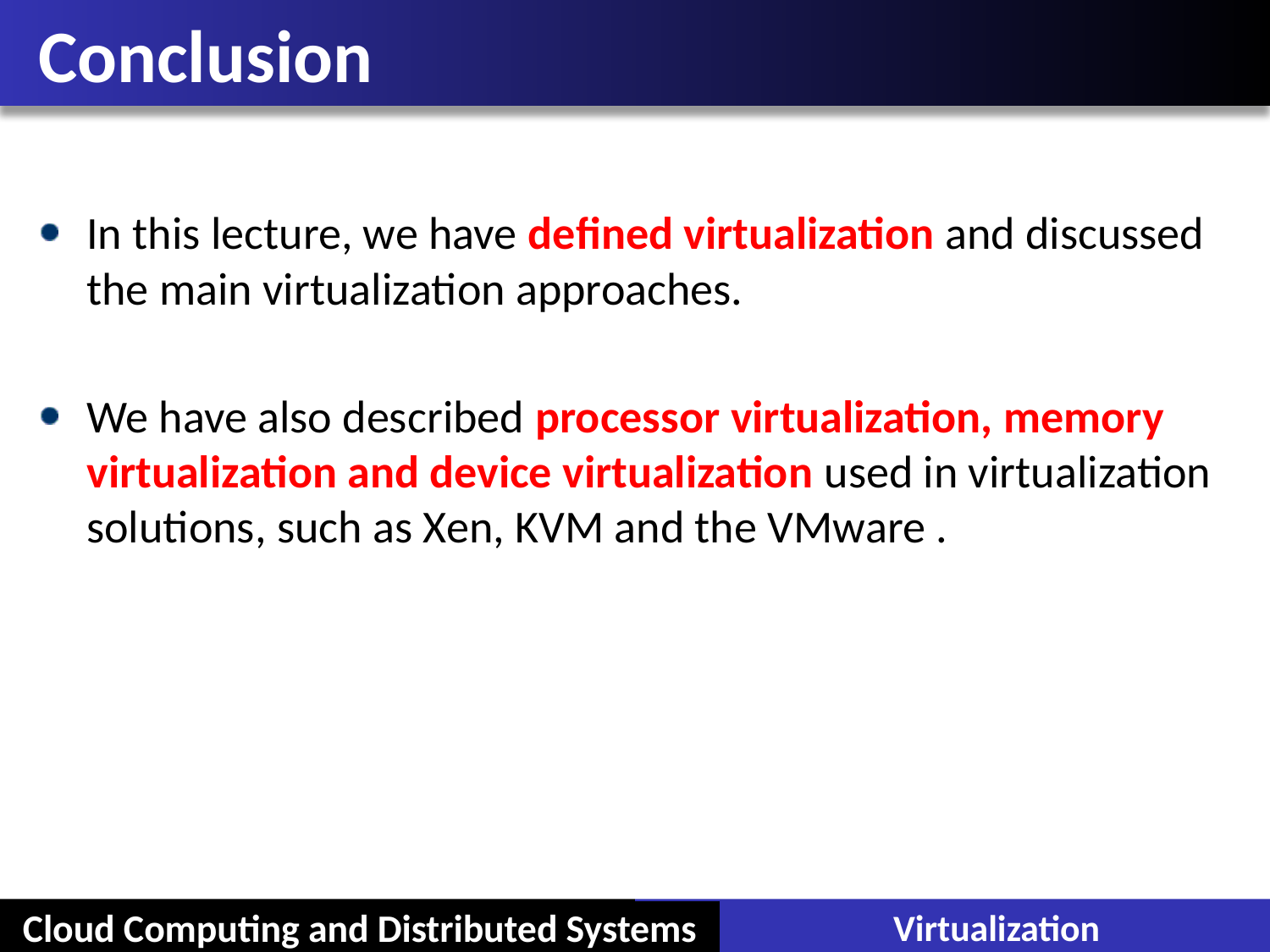

# Conclusion
In this lecture, we have defined virtualization and discussed the main virtualization approaches.

We have also described processor virtualization, memory virtualization and device virtualization used in virtualization solutions, such as Xen, KVM and the VMware .
Cloud Computing and Distributed Systems
Virtualization